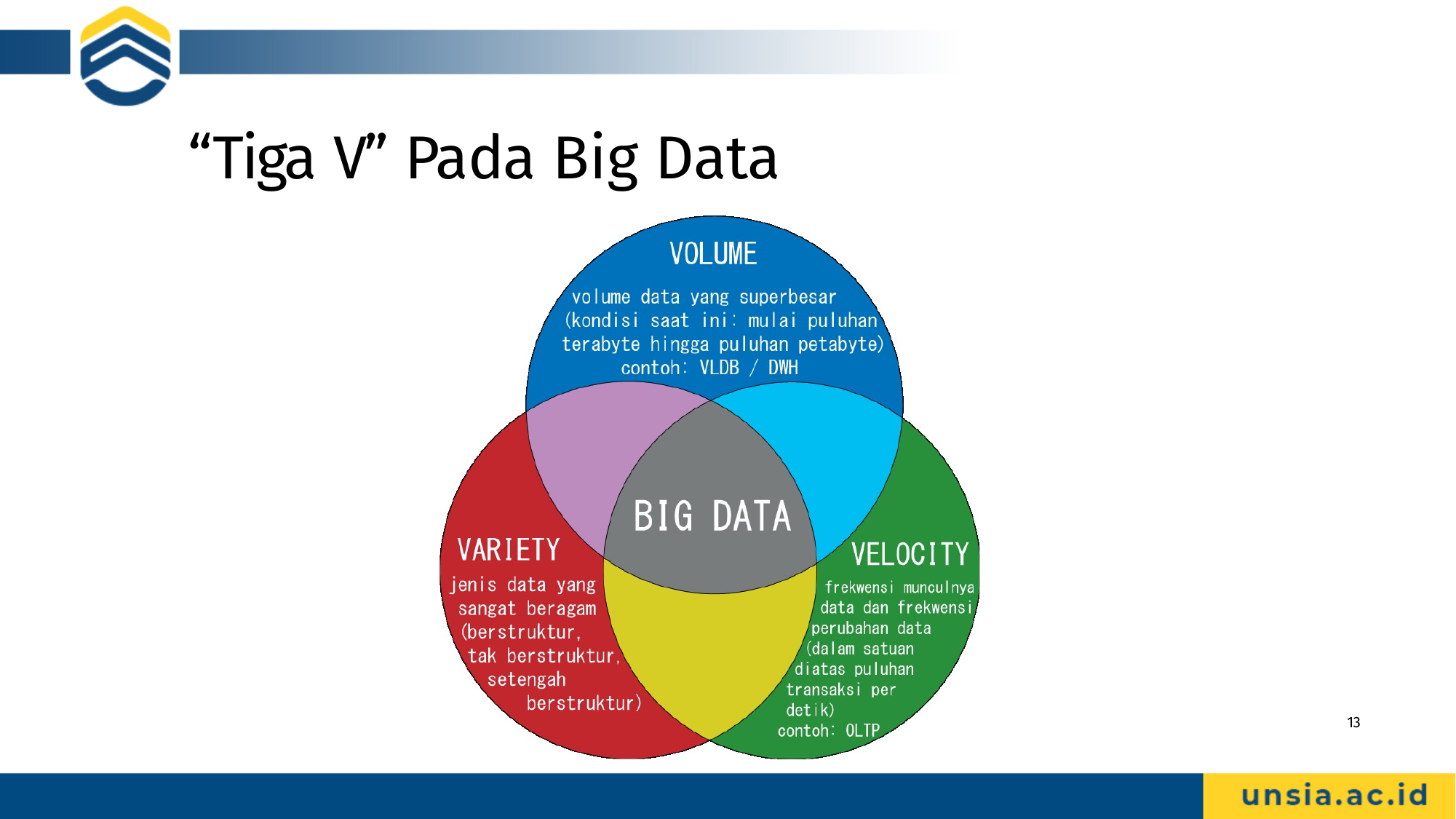

# “Tiga V” Pada Big Data

13